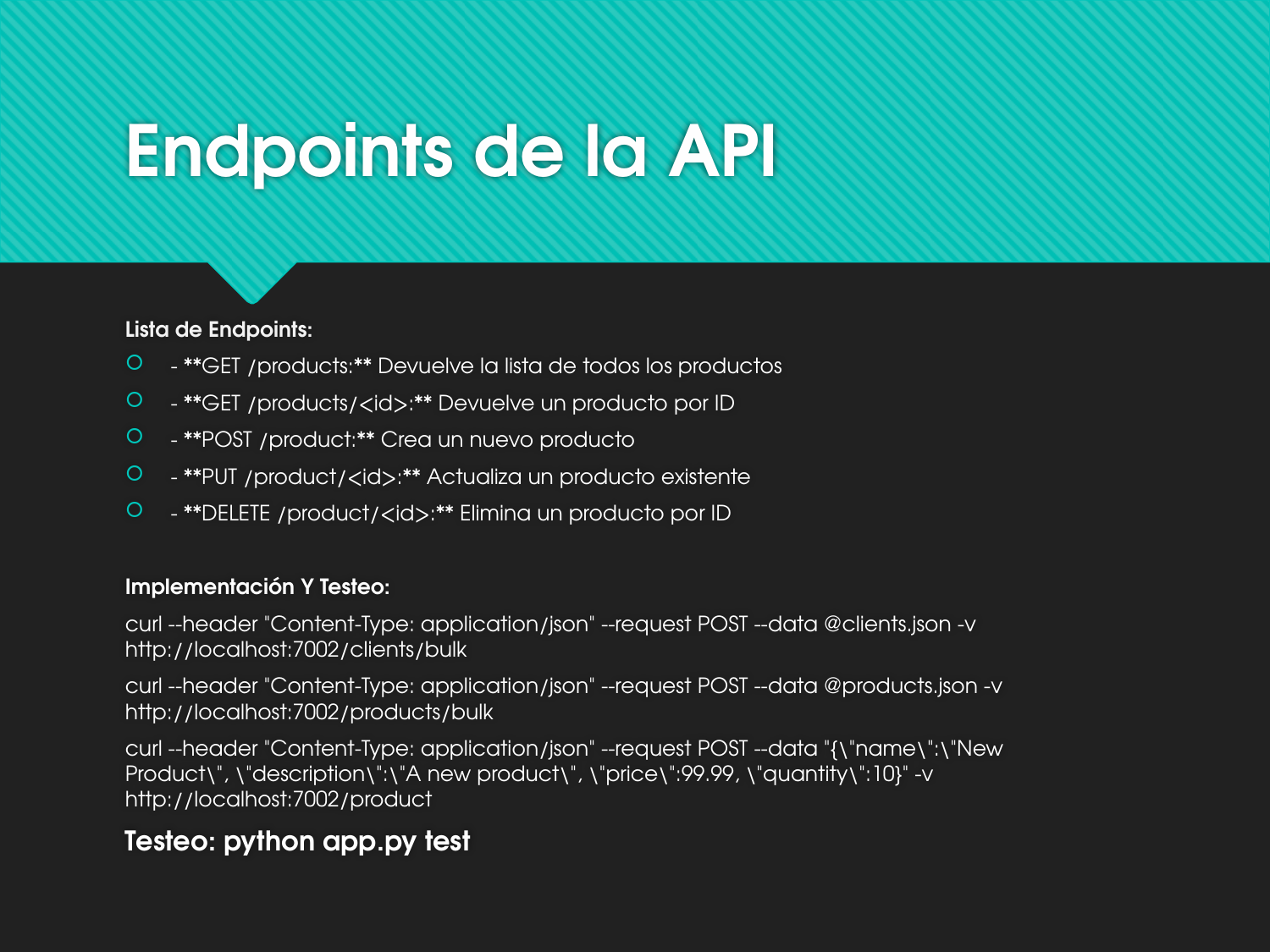

# Endpoints de la API
Lista de Endpoints:
- **GET /products:** Devuelve la lista de todos los productos
- **GET /products/<id>:** Devuelve un producto por ID
- **POST /product:** Crea un nuevo producto
- **PUT /product/<id>:** Actualiza un producto existente
- **DELETE /product/<id>:** Elimina un producto por ID

Implementación Y Testeo:
curl --header "Content-Type: application/json" --request POST --data @clients.json -v http://localhost:7002/clients/bulk
curl --header "Content-Type: application/json" --request POST --data @products.json -v http://localhost:7002/products/bulk
curl --header "Content-Type: application/json" --request POST --data "{\"name\":\"New Product\", \"description\":\"A new product\", \"price\":99.99, \"quantity\":10}" -v http://localhost:7002/product
Testeo: python app.py test